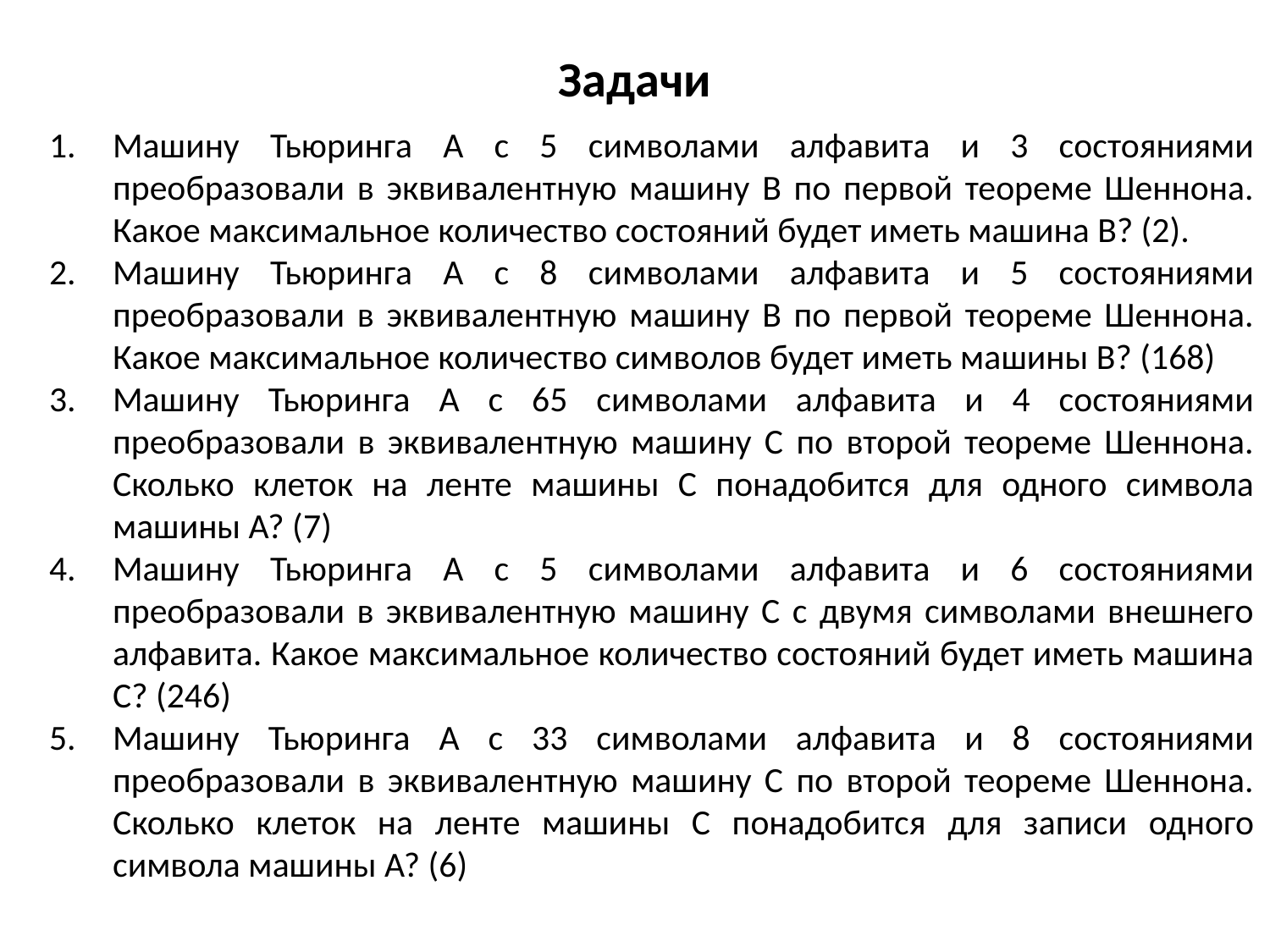

# Задачи
Машину Тьюринга А с 5 символами алфавита и 3 состояниями преобразовали в эквивалентную машину В по первой теореме Шеннона. Какое максимальное количество состояний будет иметь машина В? (2).
Машину Тьюринга А с 8 символами алфавита и 5 состояниями преобразовали в эквивалентную машину В по первой теореме Шеннона. Какое максимальное количество символов будет иметь машины В? (168)
Машину Тьюринга А с 65 символами алфавита и 4 состояниями преобразовали в эквивалентную машину С по второй теореме Шеннона. Сколько клеток на ленте машины С понадобится для одного символа машины А? (7)
Машину Тьюринга А с 5 символами алфавита и 6 состояниями преобразовали в эквивалентную машину С с двумя символами внешнего алфавита. Какое максимальное количество состояний будет иметь машина С? (246)
Машину Тьюринга А с 33 символами алфавита и 8 состояниями преобразовали в эквивалентную машину С по второй теореме Шеннона. Сколько клеток на ленте машины С понадобится для записи одного символа машины А? (6)